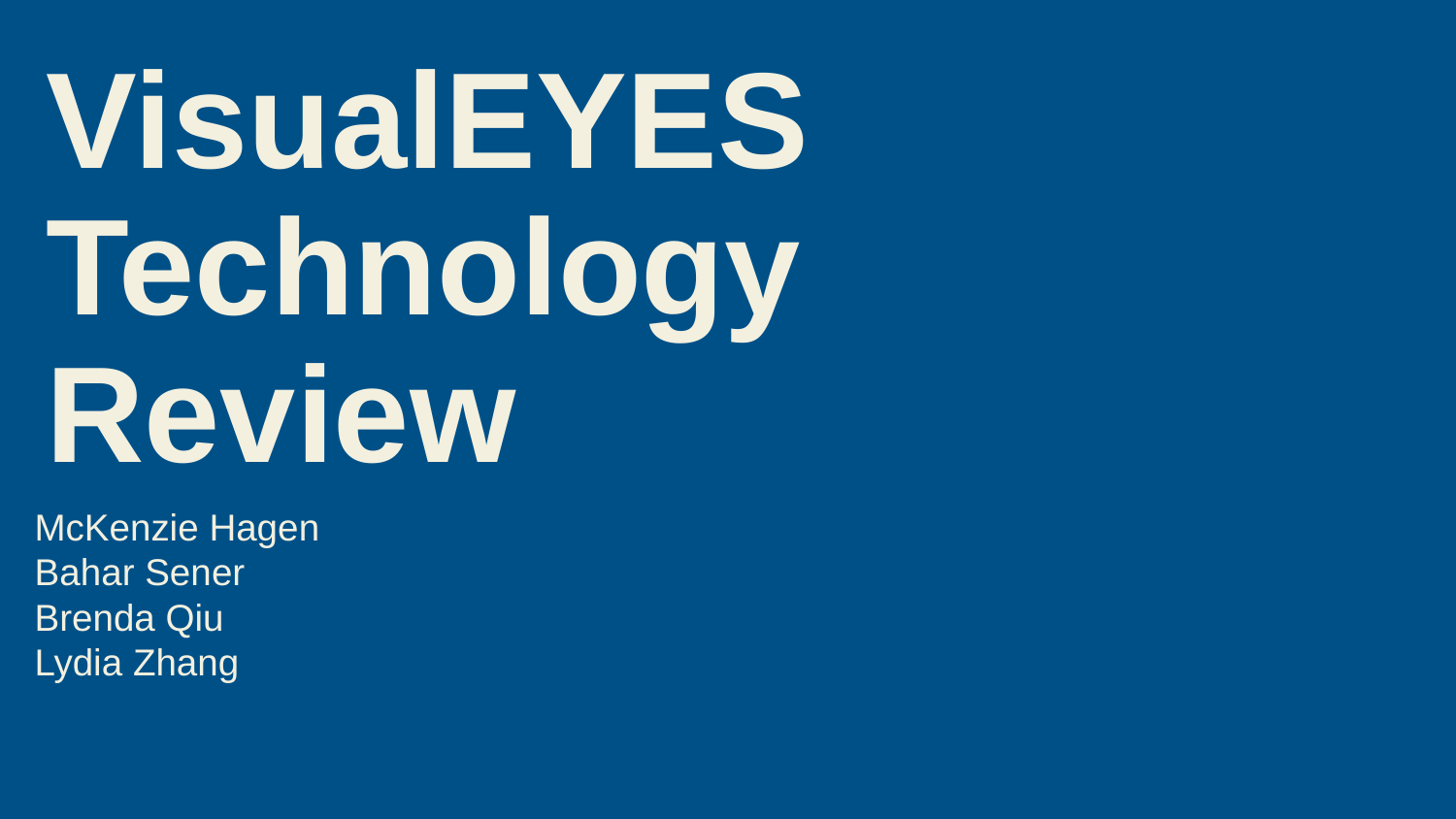

# VisualEYES Technology Review
McKenzie Hagen
Bahar Sener
Brenda Qiu
Lydia Zhang